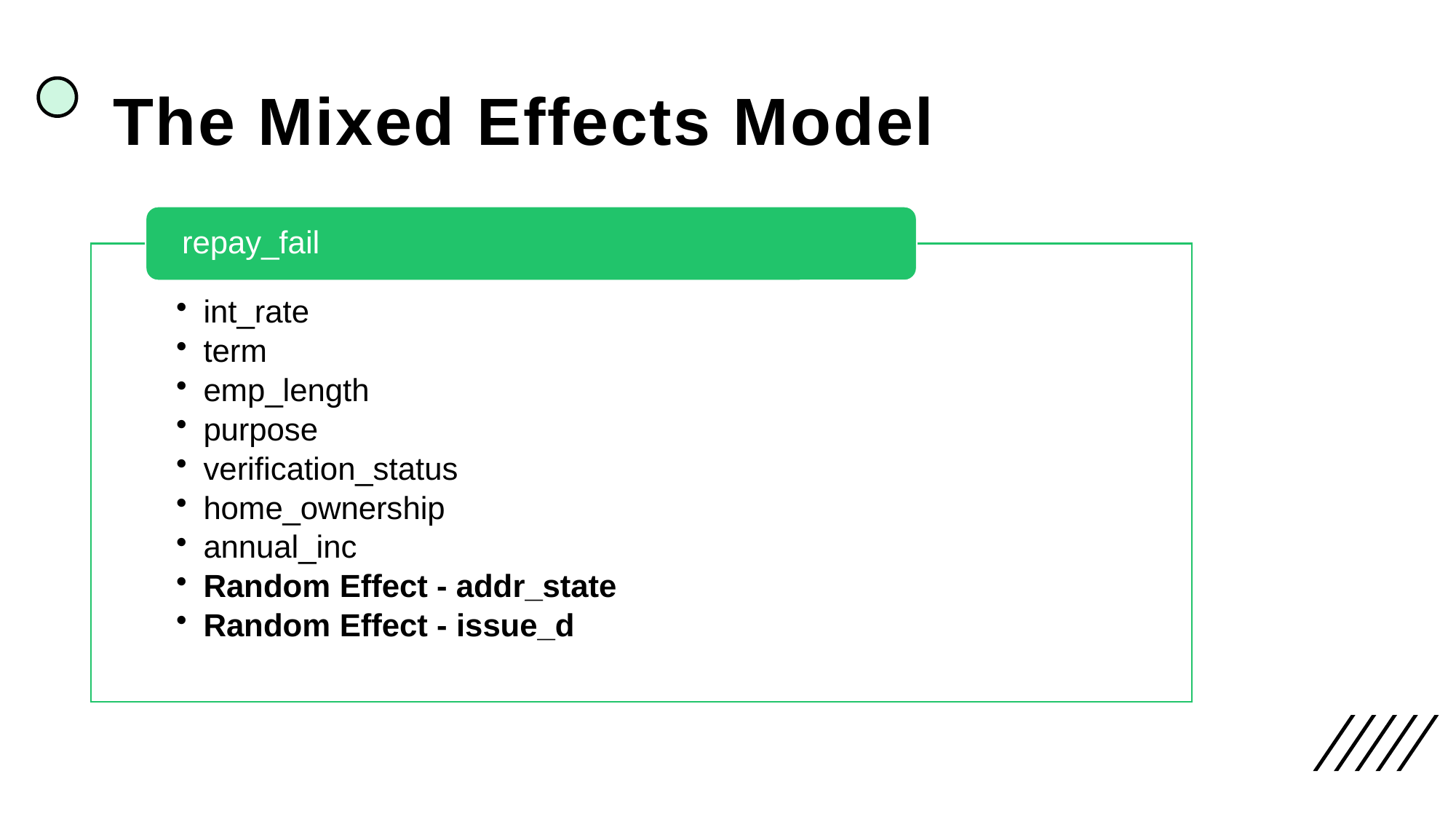

# The Mixed Effects Model
int_rate
term
emp_length
purpose
verification_status
home_ownership
annual_inc
Random Effect - addr_state
Random Effect - issue_d

repay_fail